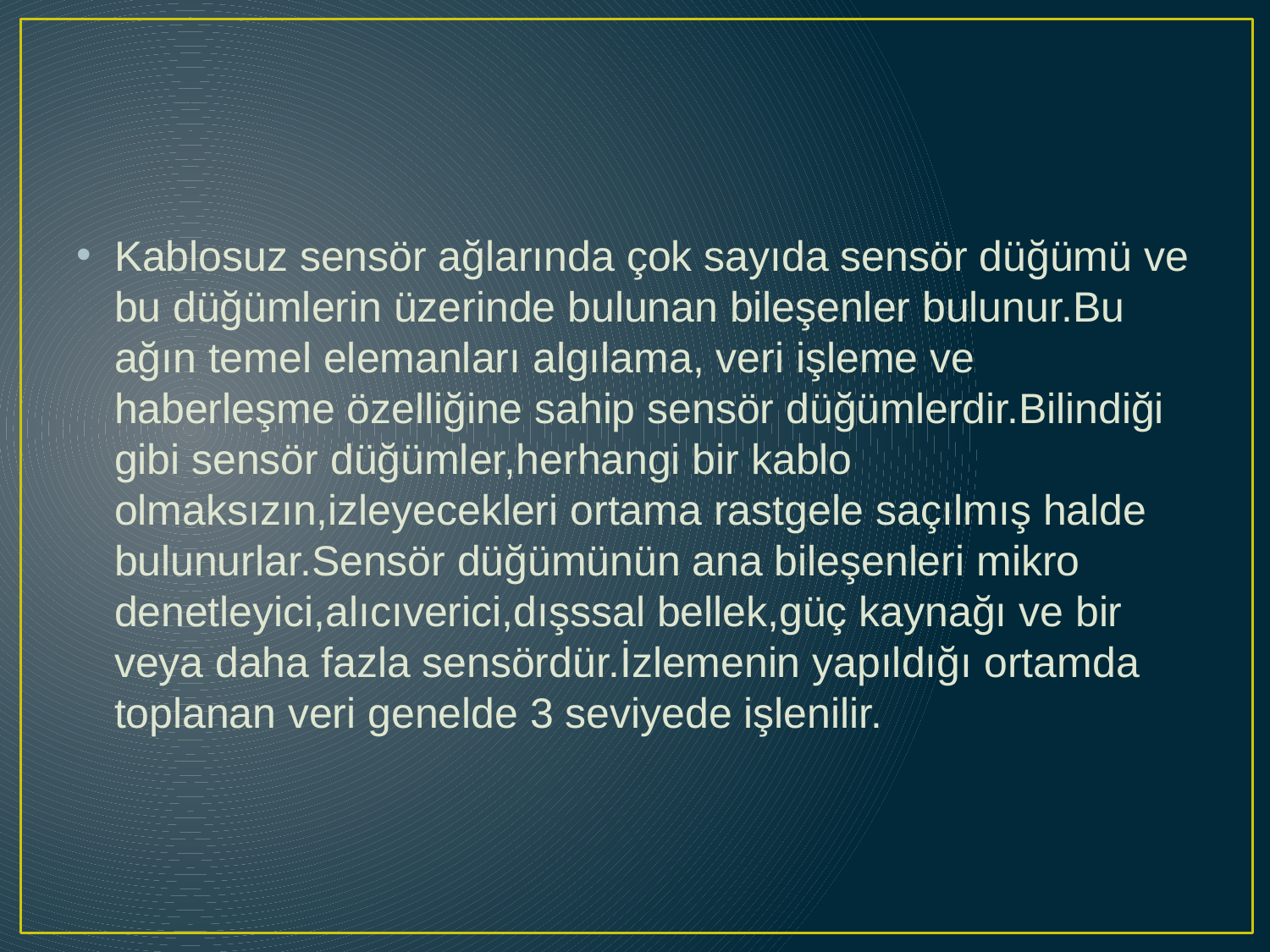

#
Kablosuz sensör ağlarında çok sayıda sensör düğümü ve bu düğümlerin üzerinde bulunan bileşenler bulunur.Bu ağın temel elemanları algılama, veri işleme ve haberleşme özelliğine sahip sensör düğümlerdir.Bilindiği gibi sensör düğümler,herhangi bir kablo olmaksızın,izleyecekleri ortama rastgele saçılmış halde bulunurlar.Sensör düğümünün ana bileşenleri mikro denetleyici,alıcıverici,dışssal bellek,güç kaynağı ve bir veya daha fazla sensördür.İzlemenin yapıldığı ortamda toplanan veri genelde 3 seviyede işlenilir.